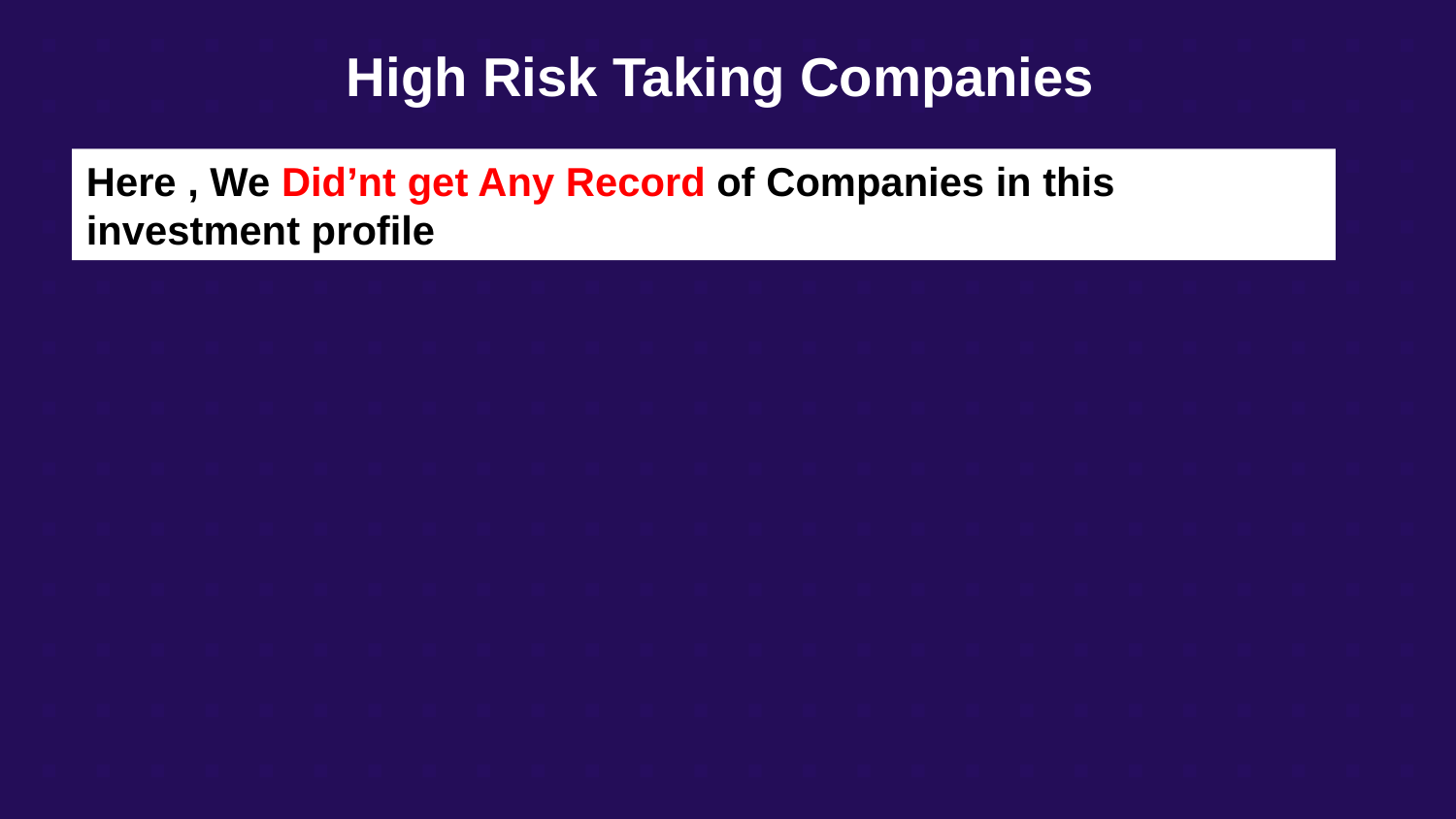

# High Risk Taking Companies
Here , We Did’nt get Any Record of Companies in this investment profile